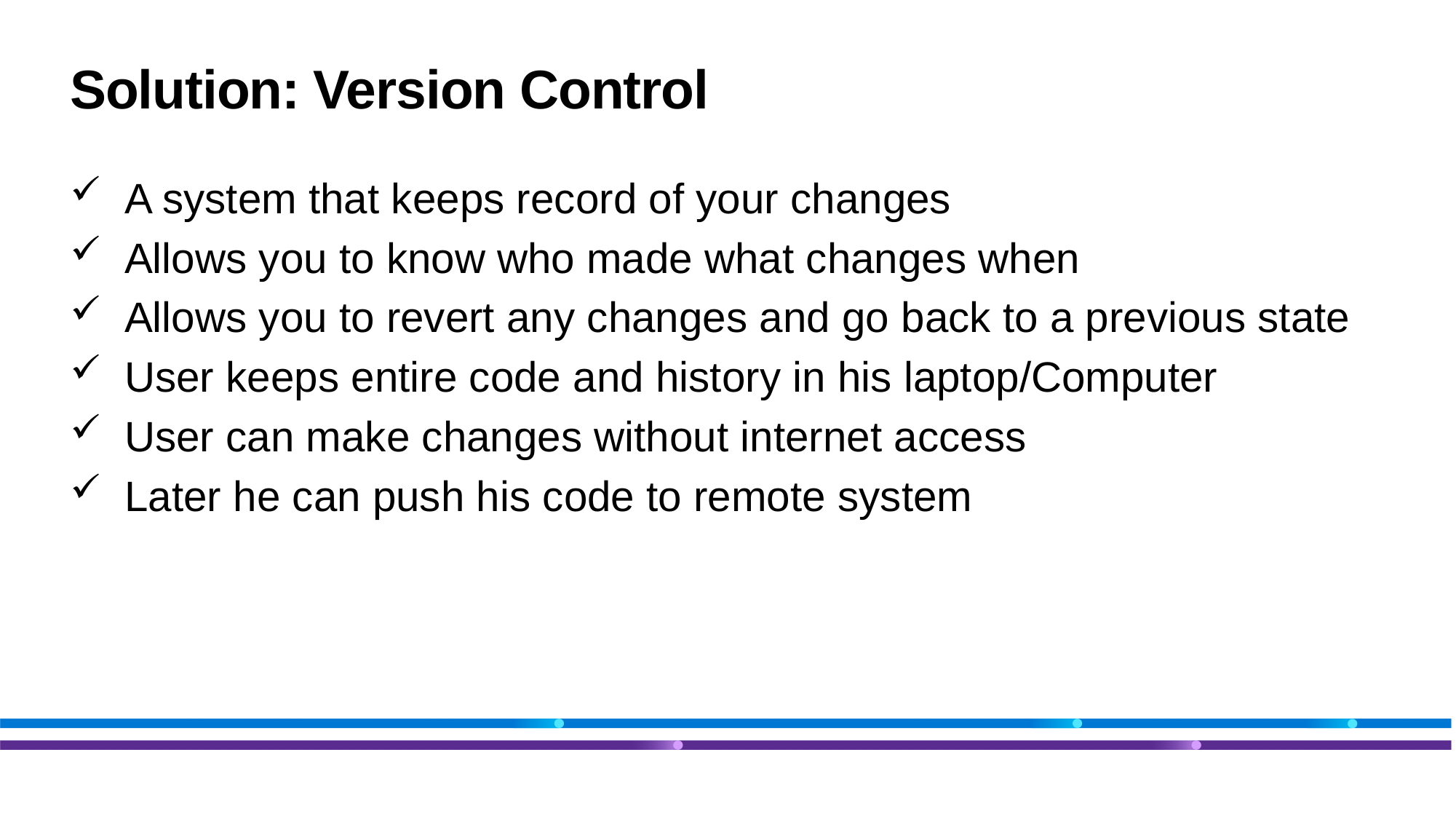

# Solution: Version Control
A system that keeps record of your changes
Allows you to know who made what changes when
Allows you to revert any changes and go back to a previous state
User keeps entire code and history in his laptop/Computer
User can make changes without internet access
Later he can push his code to remote system